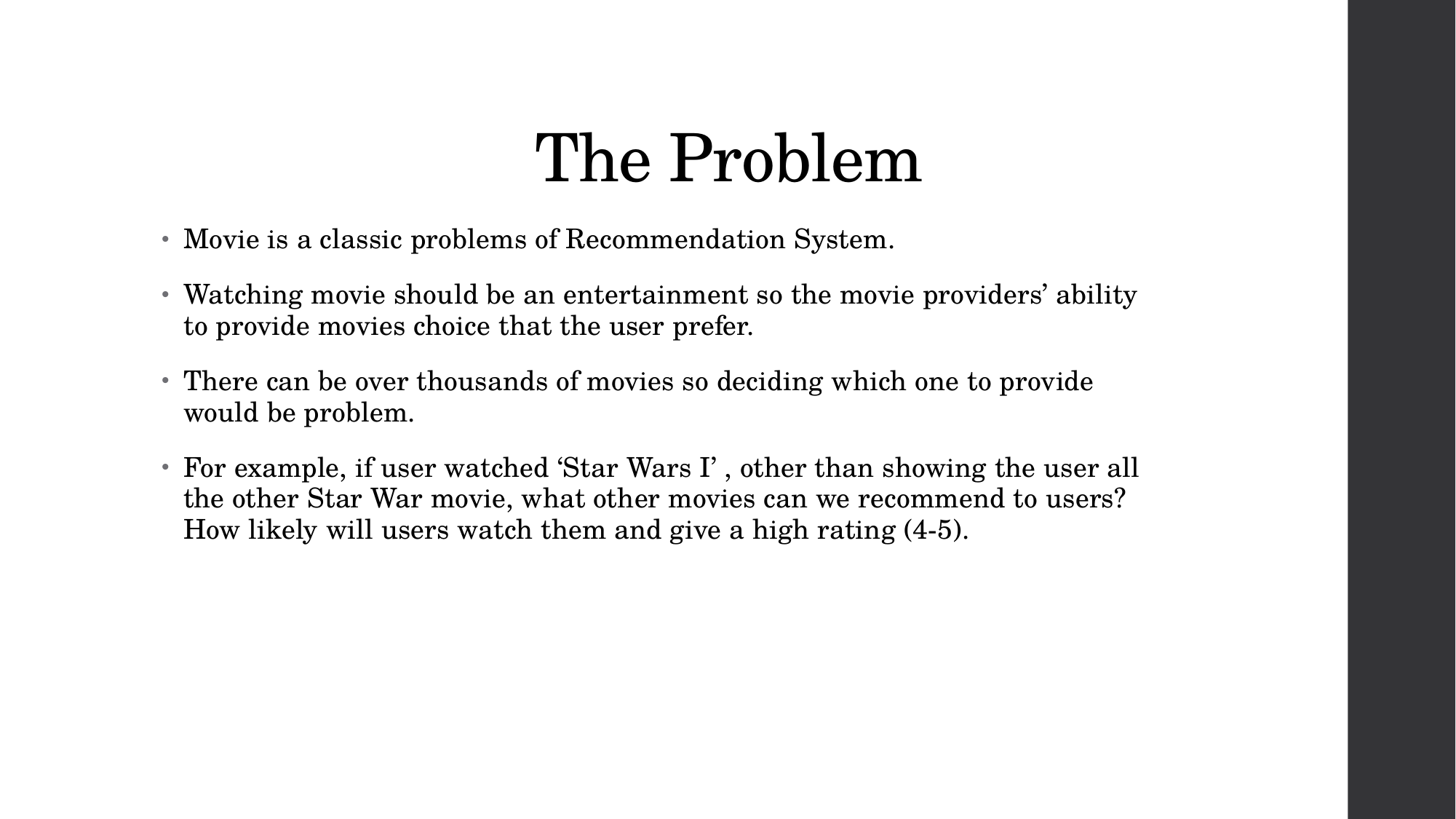

# The Problem
Movie is a classic problems of Recommendation System.
Watching movie should be an entertainment so the movie providers’ ability to provide movies choice that the user prefer.
There can be over thousands of movies so deciding which one to provide would be problem.
For example, if user watched ‘Star Wars I’ , other than showing the user all the other Star War movie, what other movies can we recommend to users? How likely will users watch them and give a high rating (4-5).